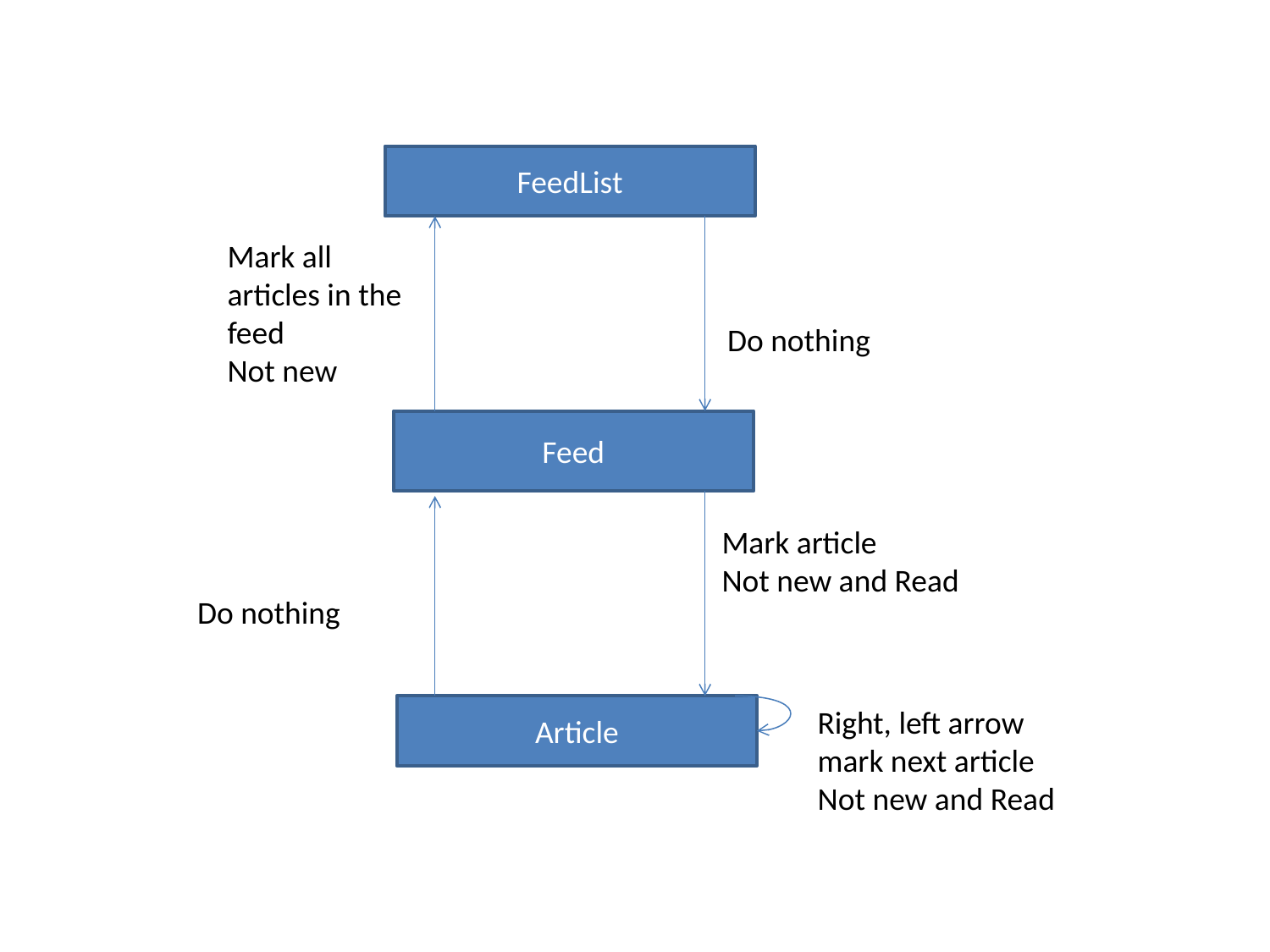

FeedList
Mark all articles in the feed
Not new
Do nothing
Feed
Mark article
Not new and Read
Do nothing
Right, left arrow
mark next article
Not new and Read
Article